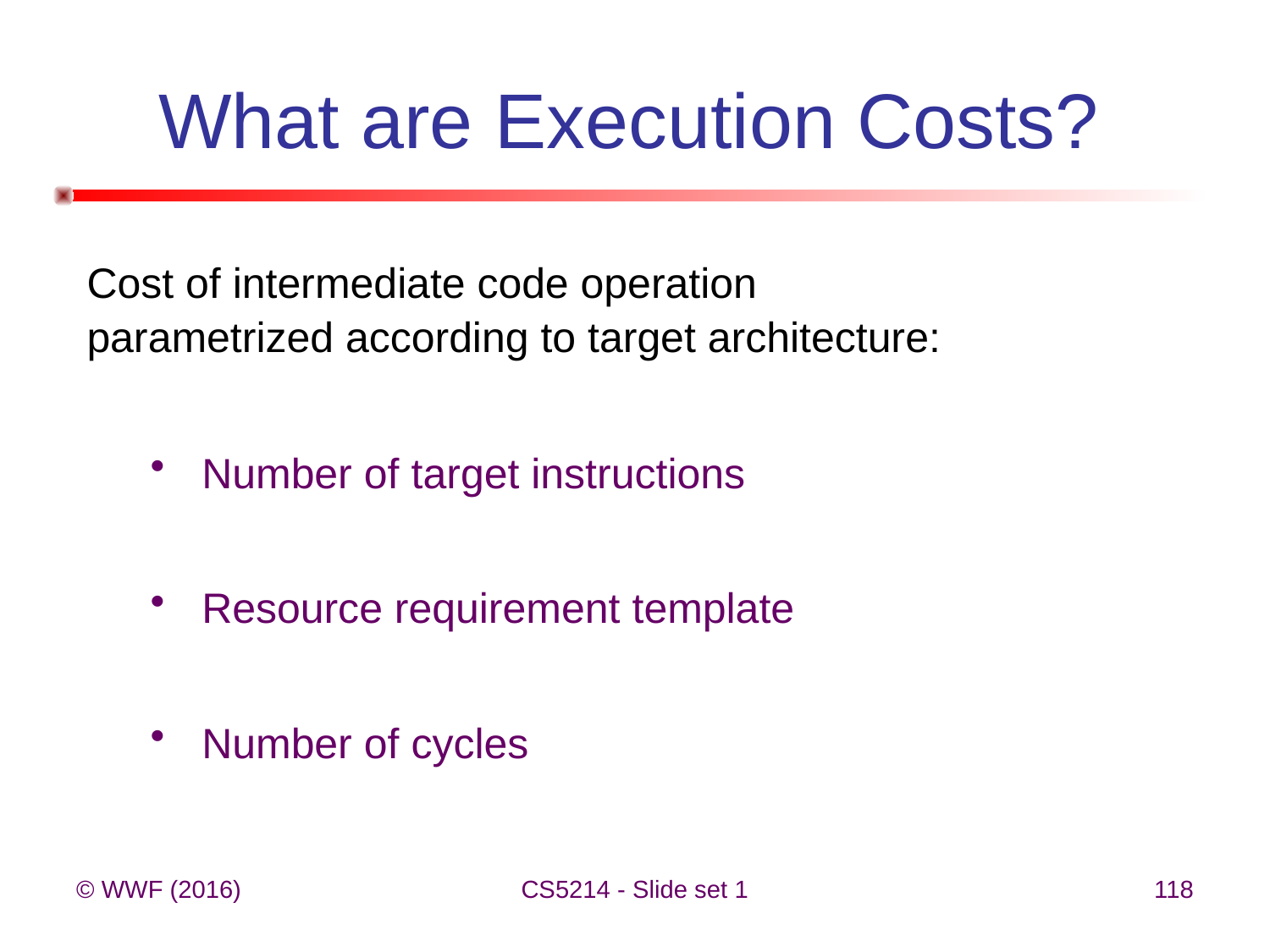

# What are Execution Costs?
Cost of intermediate code operation
parametrized according to target architecture:

 Number of target instructions

 Resource requirement template

 Number of cycles
© WWF (2016)
CS5214 - Slide set 1
118